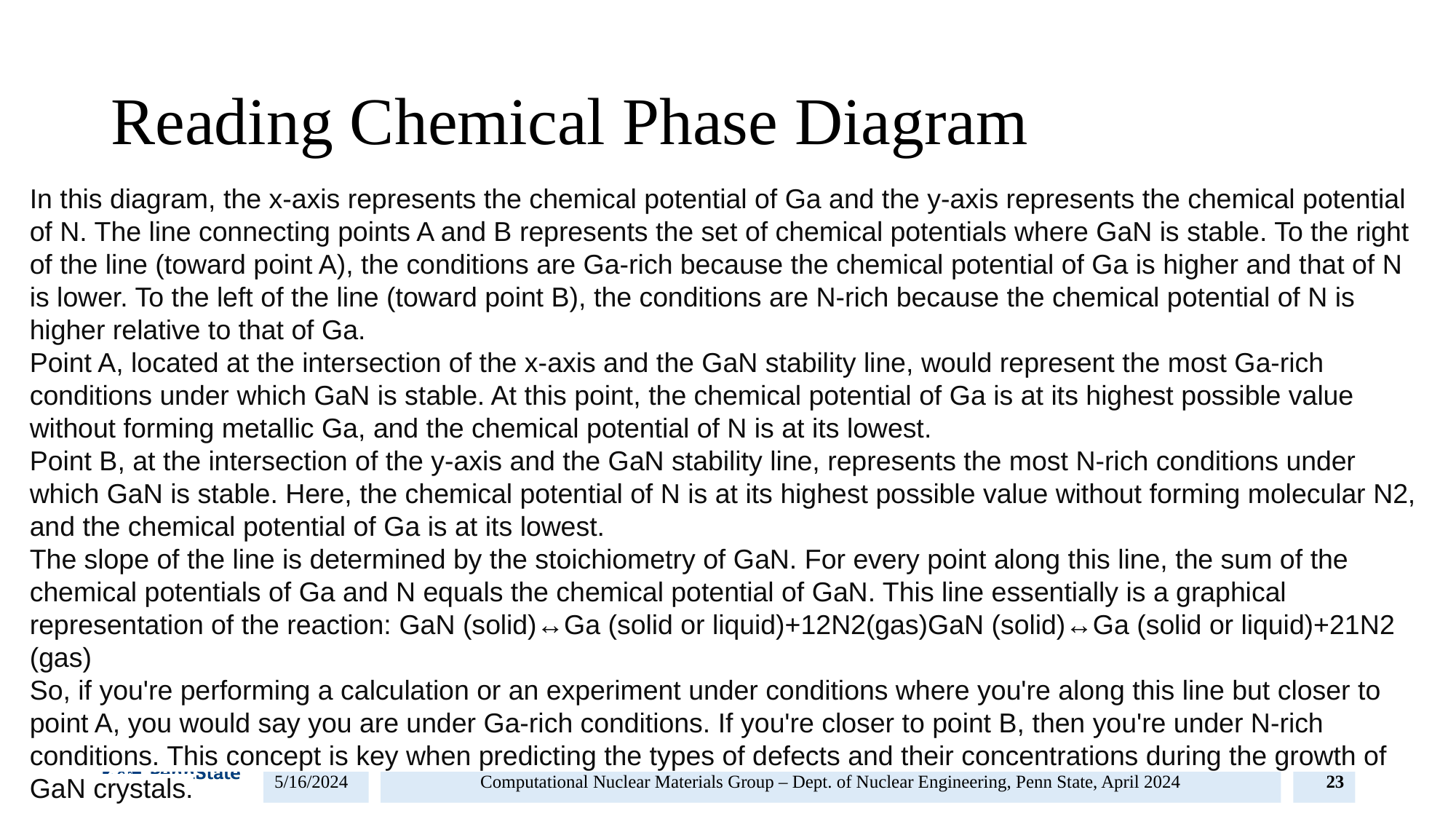

# Reading Chemical Phase Diagram
In this diagram, the x-axis represents the chemical potential of Ga and the y-axis represents the chemical potential of N. The line connecting points A and B represents the set of chemical potentials where GaN is stable. To the right of the line (toward point A), the conditions are Ga-rich because the chemical potential of Ga is higher and that of N is lower. To the left of the line (toward point B), the conditions are N-rich because the chemical potential of N is higher relative to that of Ga.
Point A, located at the intersection of the x-axis and the GaN stability line, would represent the most Ga-rich conditions under which GaN is stable. At this point, the chemical potential of Ga is at its highest possible value without forming metallic Ga, and the chemical potential of N is at its lowest.
Point B, at the intersection of the y-axis and the GaN stability line, represents the most N-rich conditions under which GaN is stable. Here, the chemical potential of N is at its highest possible value without forming molecular N2, and the chemical potential of Ga is at its lowest.
The slope of the line is determined by the stoichiometry of GaN. For every point along this line, the sum of the chemical potentials of Ga and N equals the chemical potential of GaN. This line essentially is a graphical representation of the reaction: GaN (solid)↔Ga (solid or liquid)+12N2(gas)GaN (solid)↔Ga (solid or liquid)+21​N2​(gas)
So, if you're performing a calculation or an experiment under conditions where you're along this line but closer to point A, you would say you are under Ga-rich conditions. If you're closer to point B, then you're under N-rich conditions. This concept is key when predicting the types of defects and their concentrations during the growth of GaN crystals.
5/16/2024
Computational Nuclear Materials Group – Dept. of Nuclear Engineering, Penn State, April 2024
23